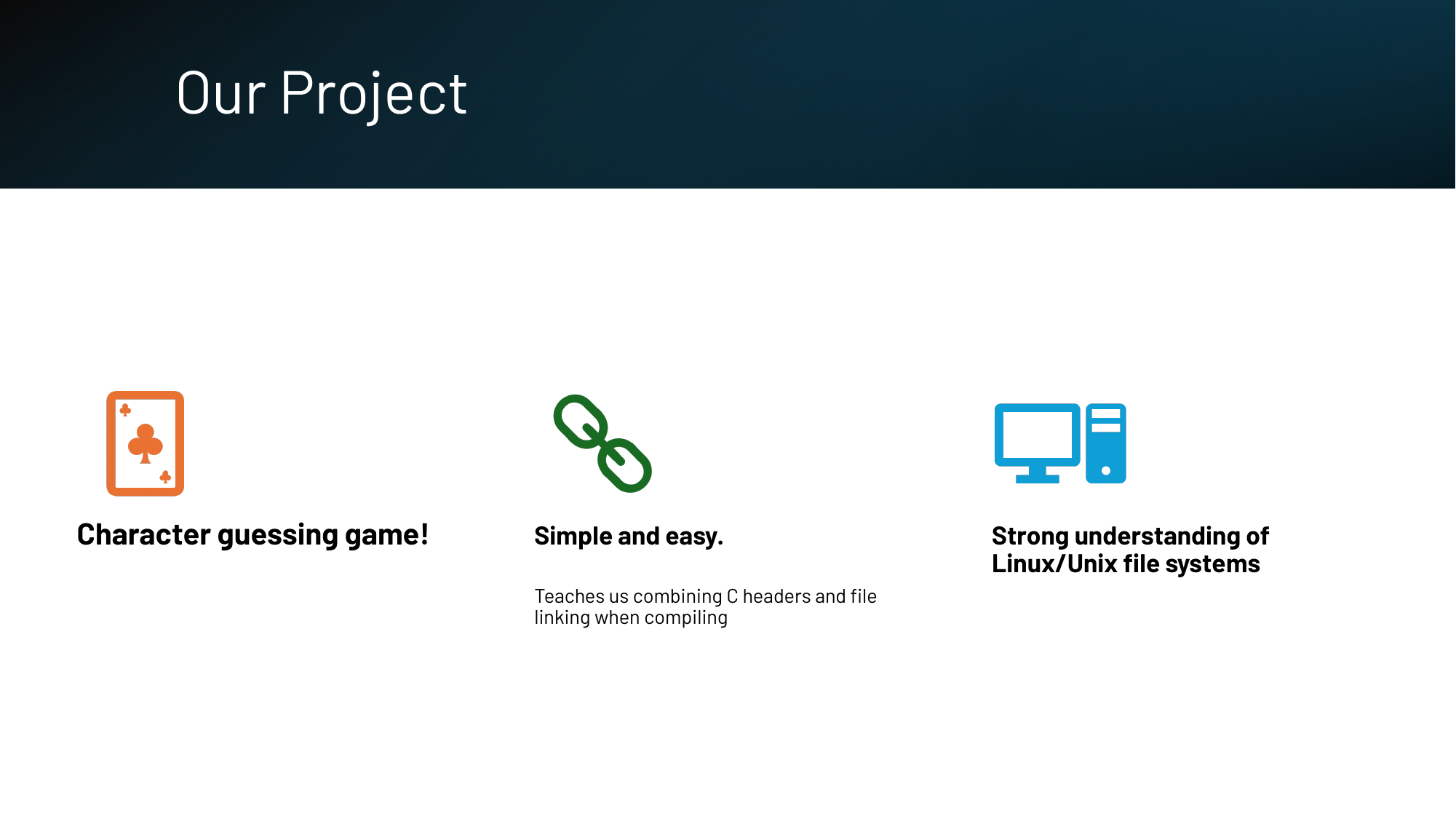

# Our Project
Character guessing game!
Simple and easy.
Teaches us combining C headers and file linking when compiling
Strong understanding of Linux/Unix file systems